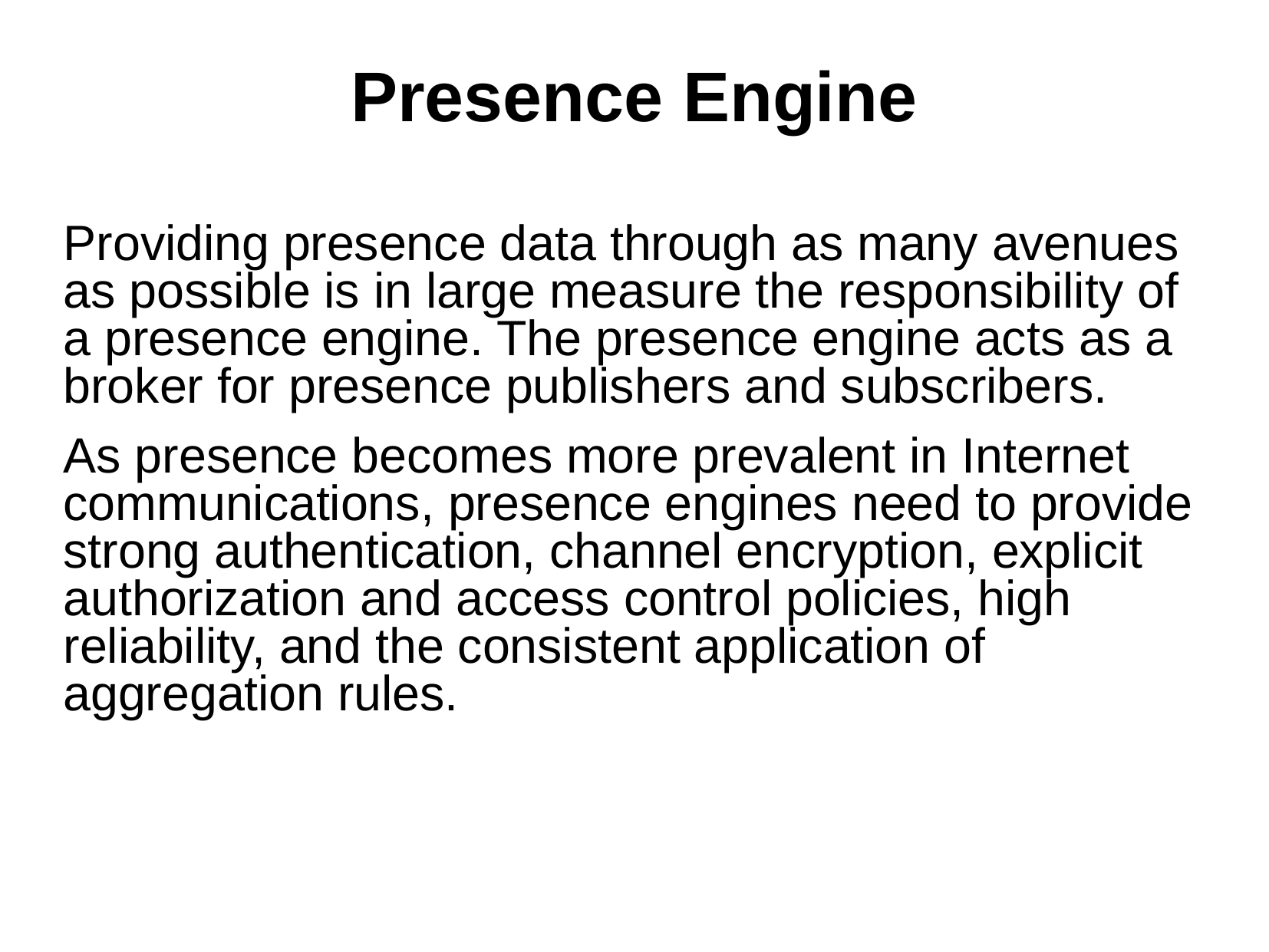

Providing presence data through as many avenues as possible is in large measure the responsibility of a presence engine. The presence engine acts as a broker for presence publishers and subscribers.
As presence becomes more prevalent in Internet communications, presence engines need to provide strong authentication, channel encryption, explicit authorization and access control policies, high reliability, and the consistent application of aggregation rules.

Presence Engine